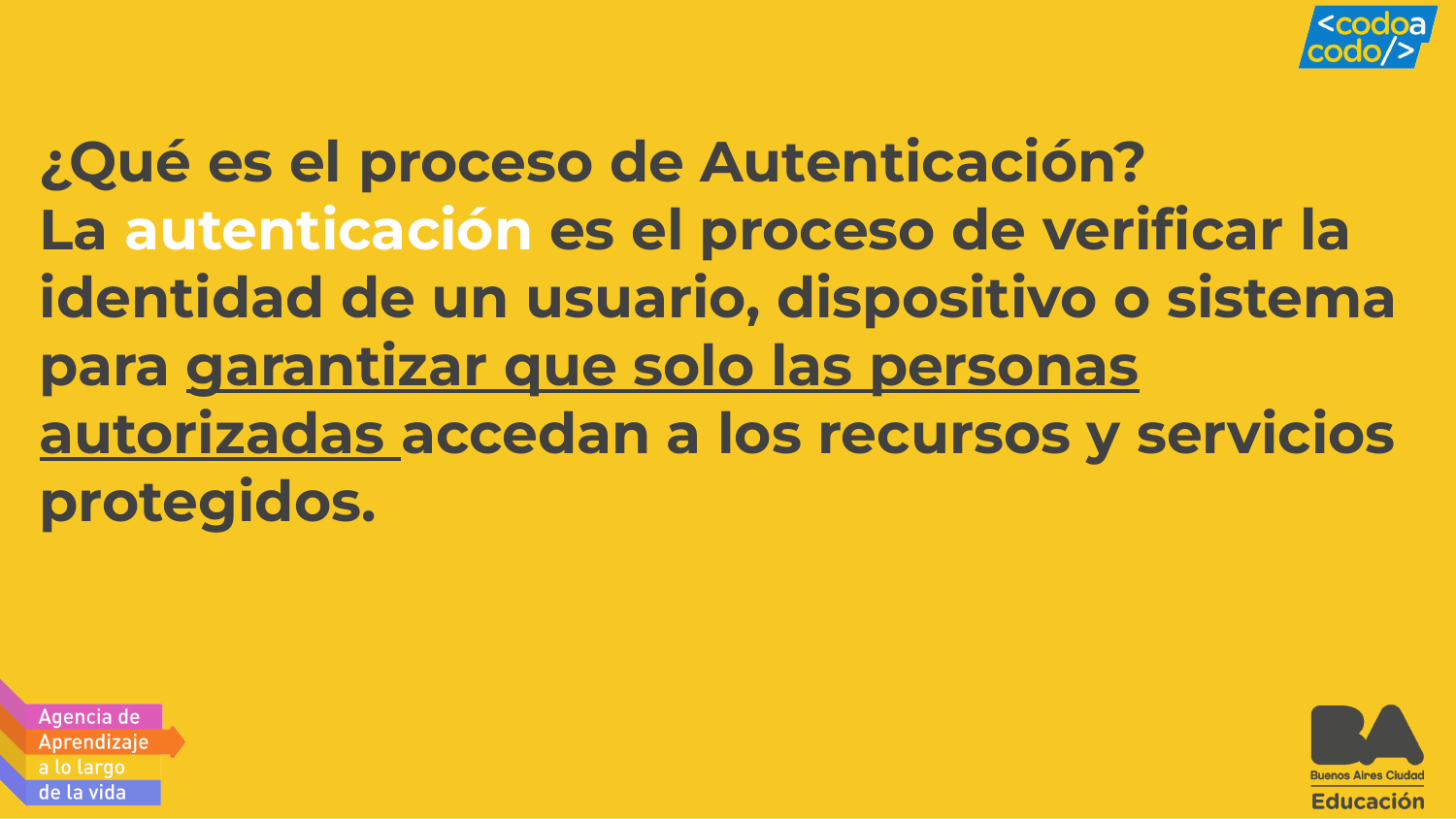

# ¿Qué es el proceso de Autenticación? La autenticación es el proceso de verificar la identidad de un usuario, dispositivo o sistema para garantizar que solo las personas autorizadas accedan a los recursos y servicios protegidos.